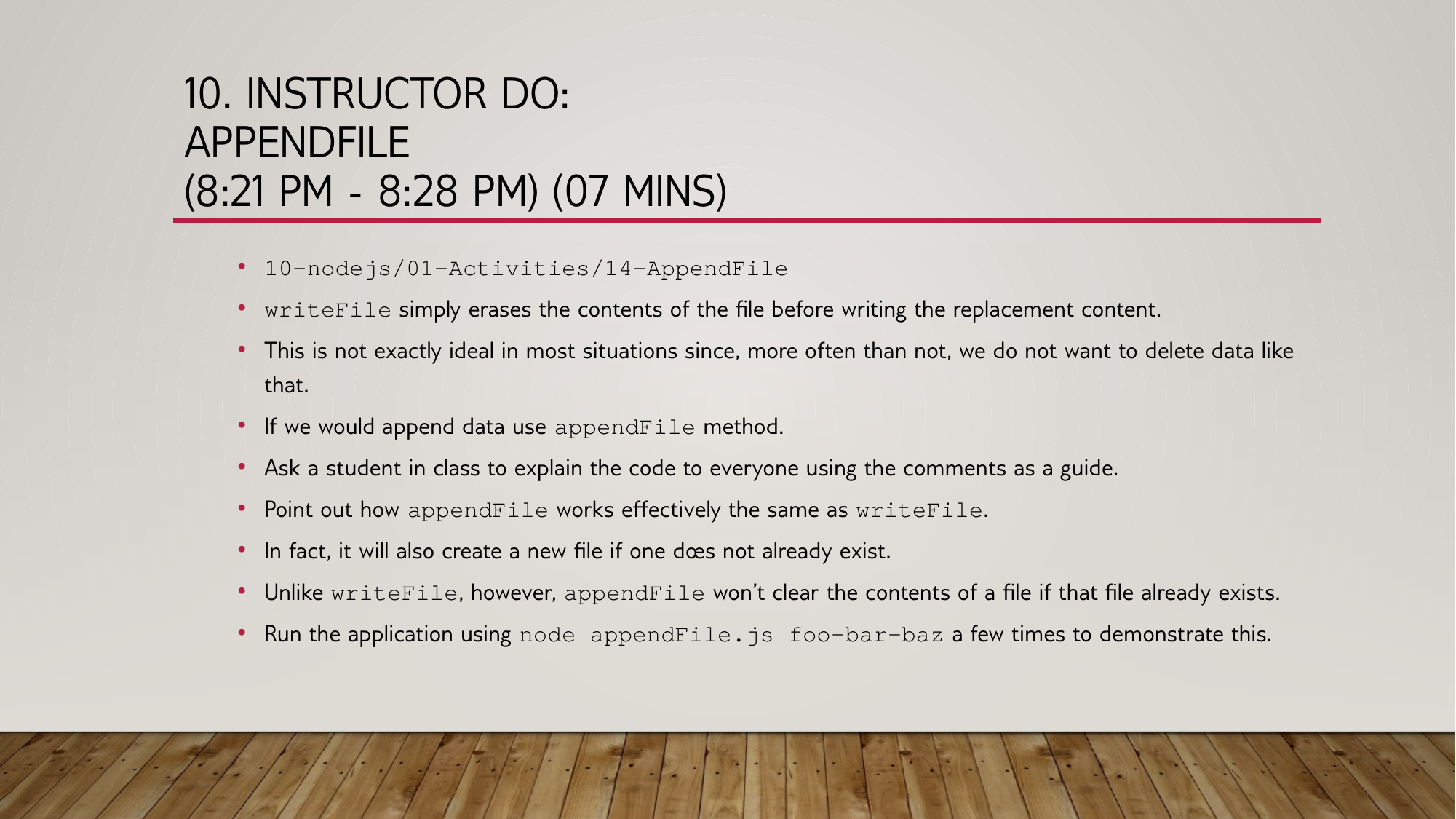

# 10. Instructor Do: AppendFile (8:21 PM - 8:28 PM) (07 mins)
10-nodejs/01-Activities/14-AppendFile
writeFile simply erases the contents of the file before writing the replacement content.
This is not exactly ideal in most situations since, more often than not, we do not want to delete data like that.
If we would append data use appendFile method.
Ask a student in class to explain the code to everyone using the comments as a guide.
Point out how appendFile works effectively the same as writeFile.
In fact, it will also create a new file if one does not already exist.
Unlike writeFile, however, appendFile won’t clear the contents of a file if that file already exists.
Run the application using node appendFile.js foo-bar-baz a few times to demonstrate this.